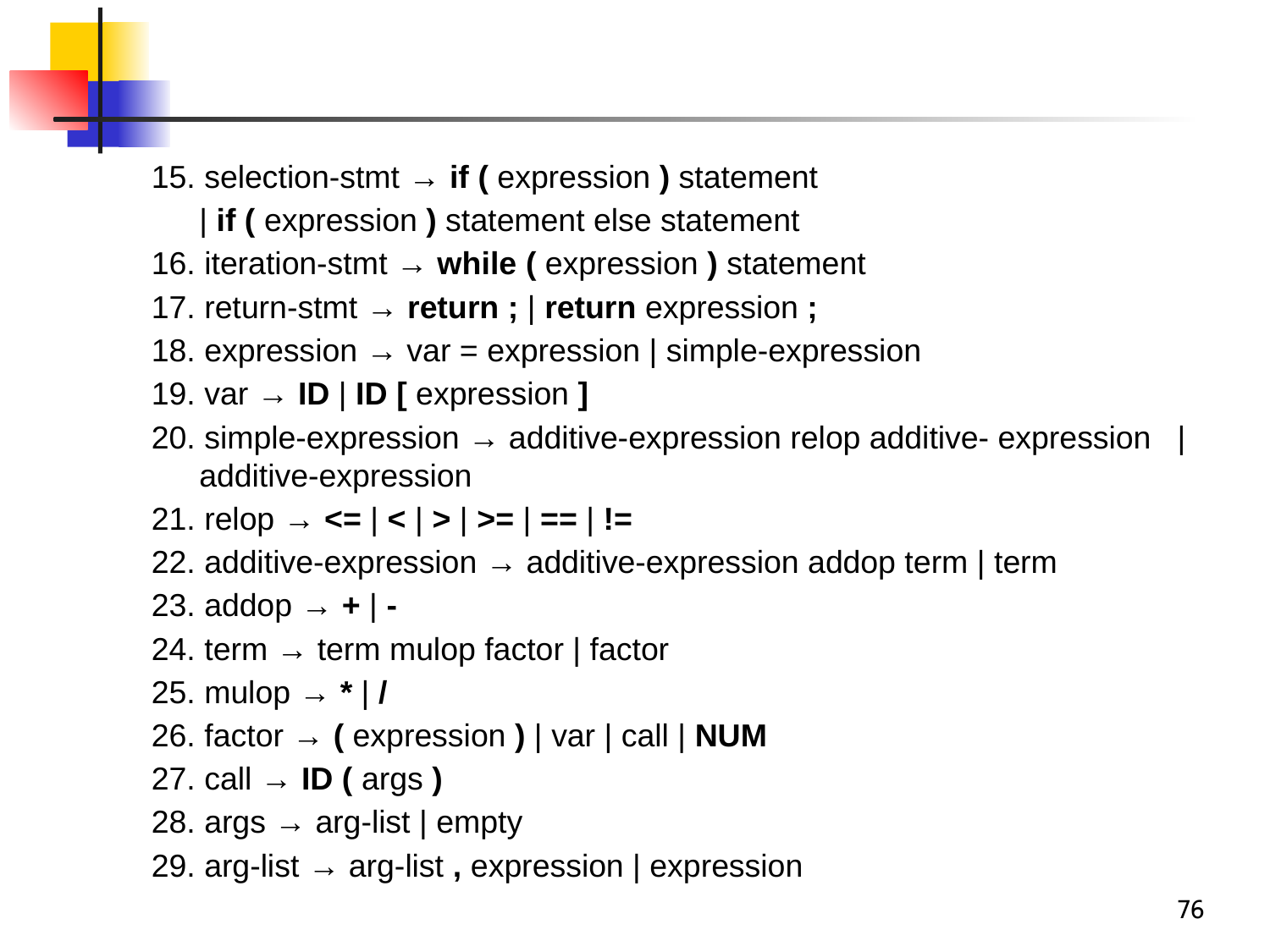

#
15. selection-stmt → if ( expression ) statement
	| if ( expression ) statement else statement
16. iteration-stmt → while ( expression ) statement
17. return-stmt → return ; | return expression ;
18. expression → var = expression | simple-expression
19. var → ID | ID [ expression ]
20. simple-expression → additive-expression relop additive- expression   | additive-expression
21. relop → <= | < | > | >= | == | !=
22. additive-expression → additive-expression addop term | term
23. addop → + | -
24. term → term mulop factor | factor
25. mulop → * | /
26. factor → ( expression ) | var | call | NUM
27. call → ID ( args )
28. args → arg-list | empty
29. arg-list → arg-list , expression | expression

76